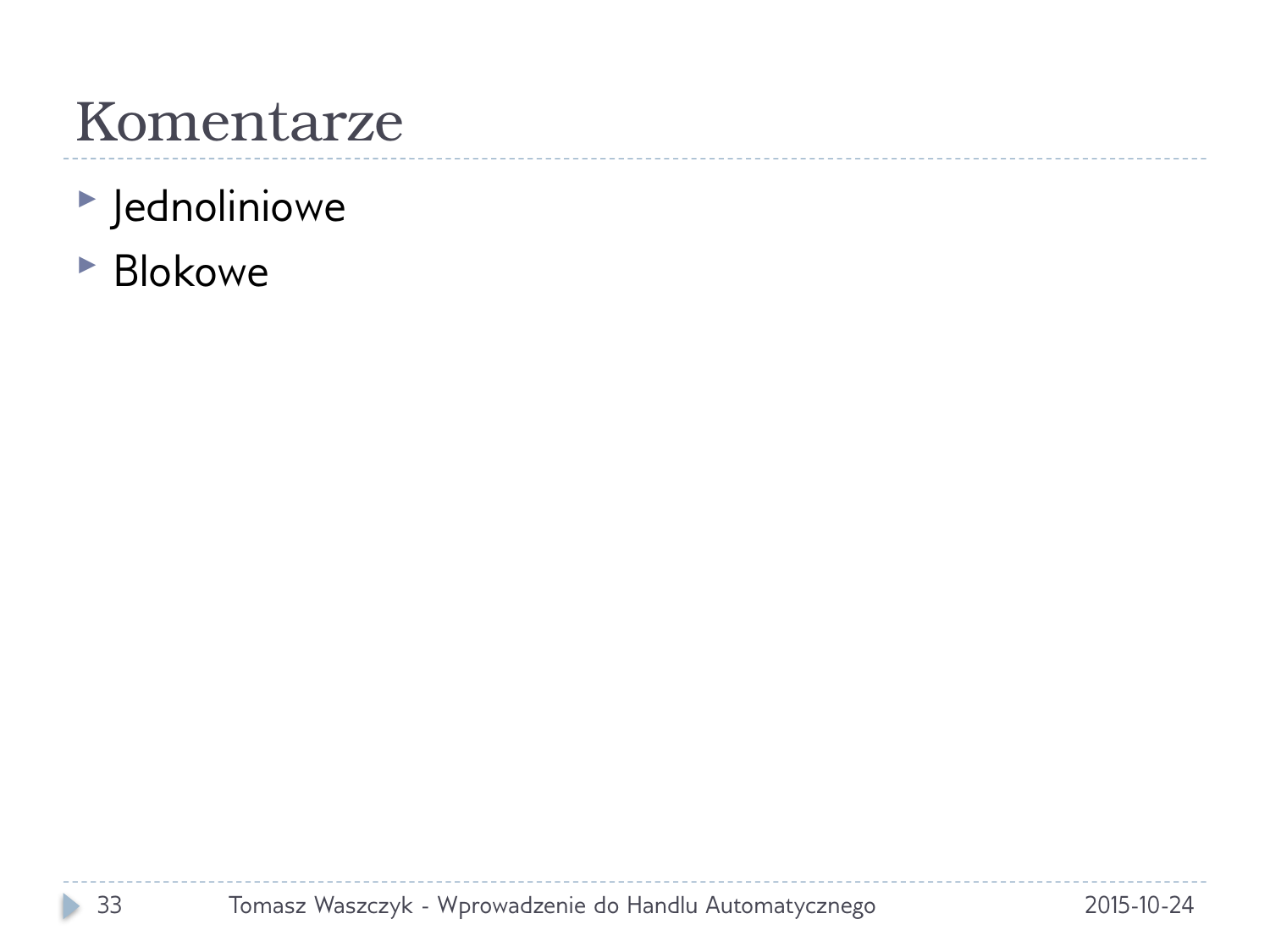

# Komentarze
Jednoliniowe
Blokowe

33
Tomasz Waszczyk - Wprowadzenie do Handlu Automatycznego
2015-10-24